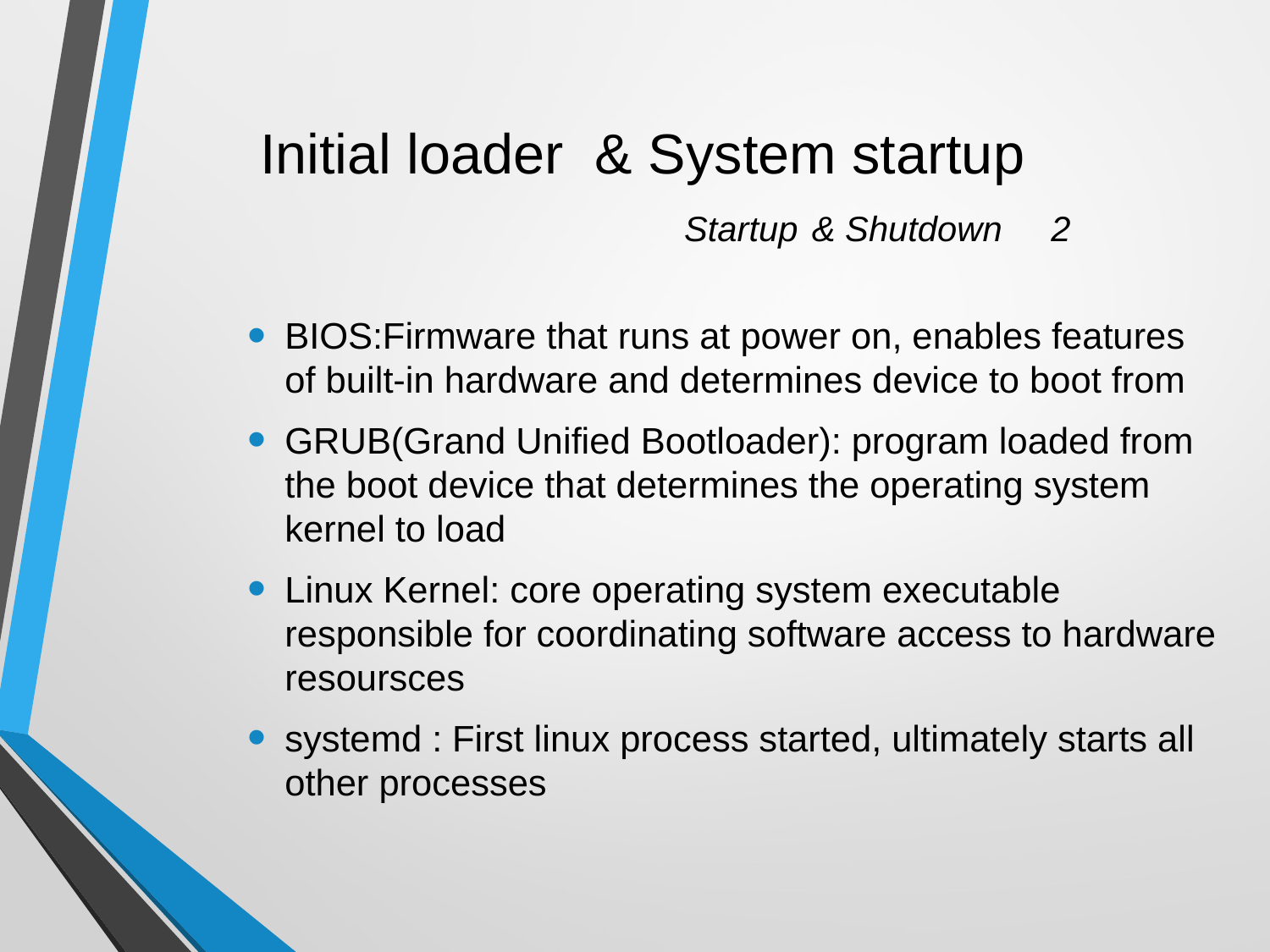

# Initial loader  & System startup Startup & Shutdown     2
BIOS:Firmware that runs at power on, enables features of built-in hardware and determines device to boot from
GRUB(Grand Unified Bootloader): program loaded from the boot device that determines the operating system kernel to load
Linux Kernel: core operating system executable responsible for coordinating software access to hardware resoursces
systemd : First linux process started, ultimately starts all other processes